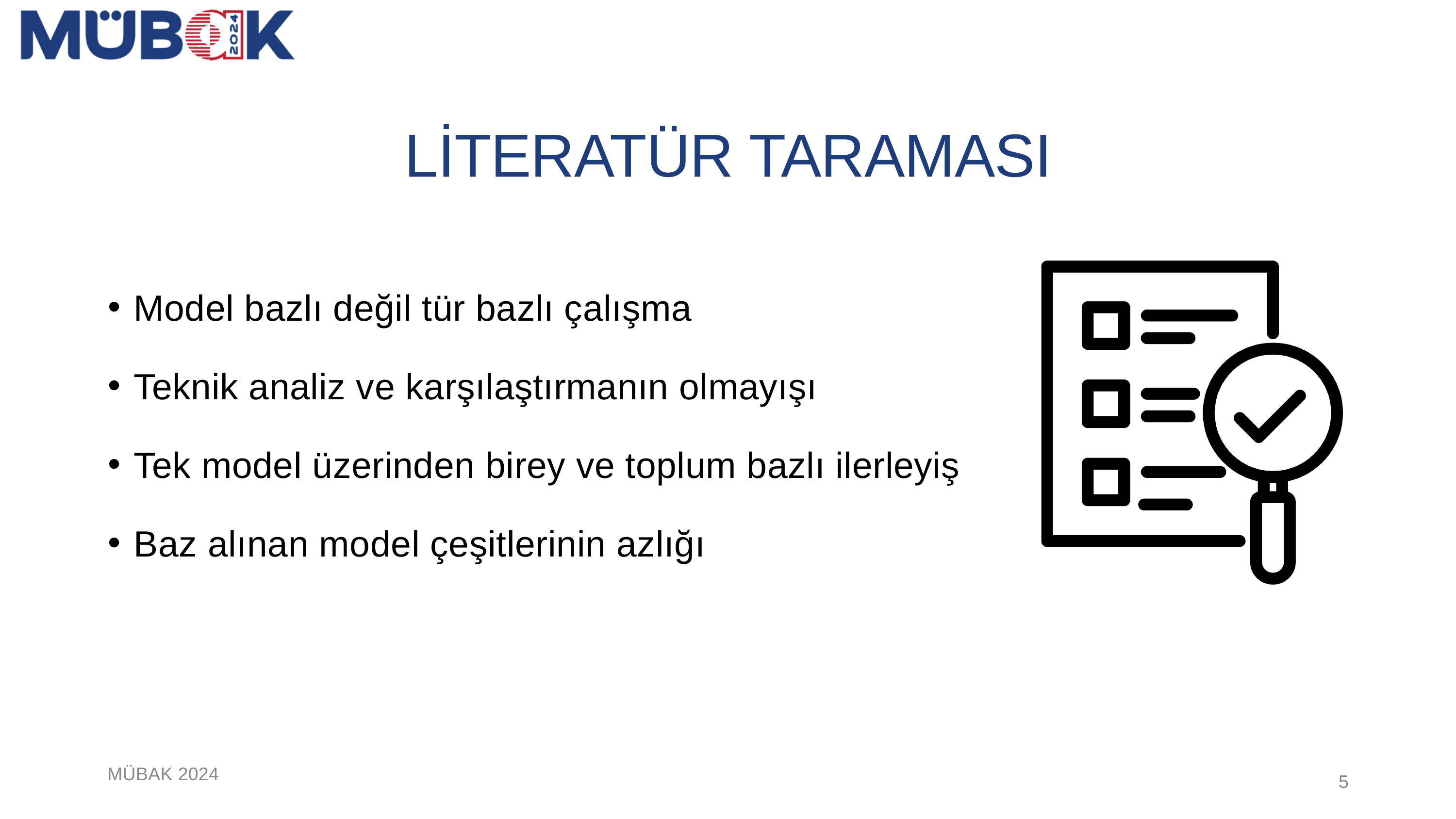

LİTERATÜR TARAMASI

Model bazlı değil tür bazlı çalışma

Teknik analiz ve karşılaştırmanın olmayışı

Tek model üzerinden birey ve toplum bazlı ilerleyiş

Baz alınan model çeşitlerinin azlığı
MÜBAK 2024
5